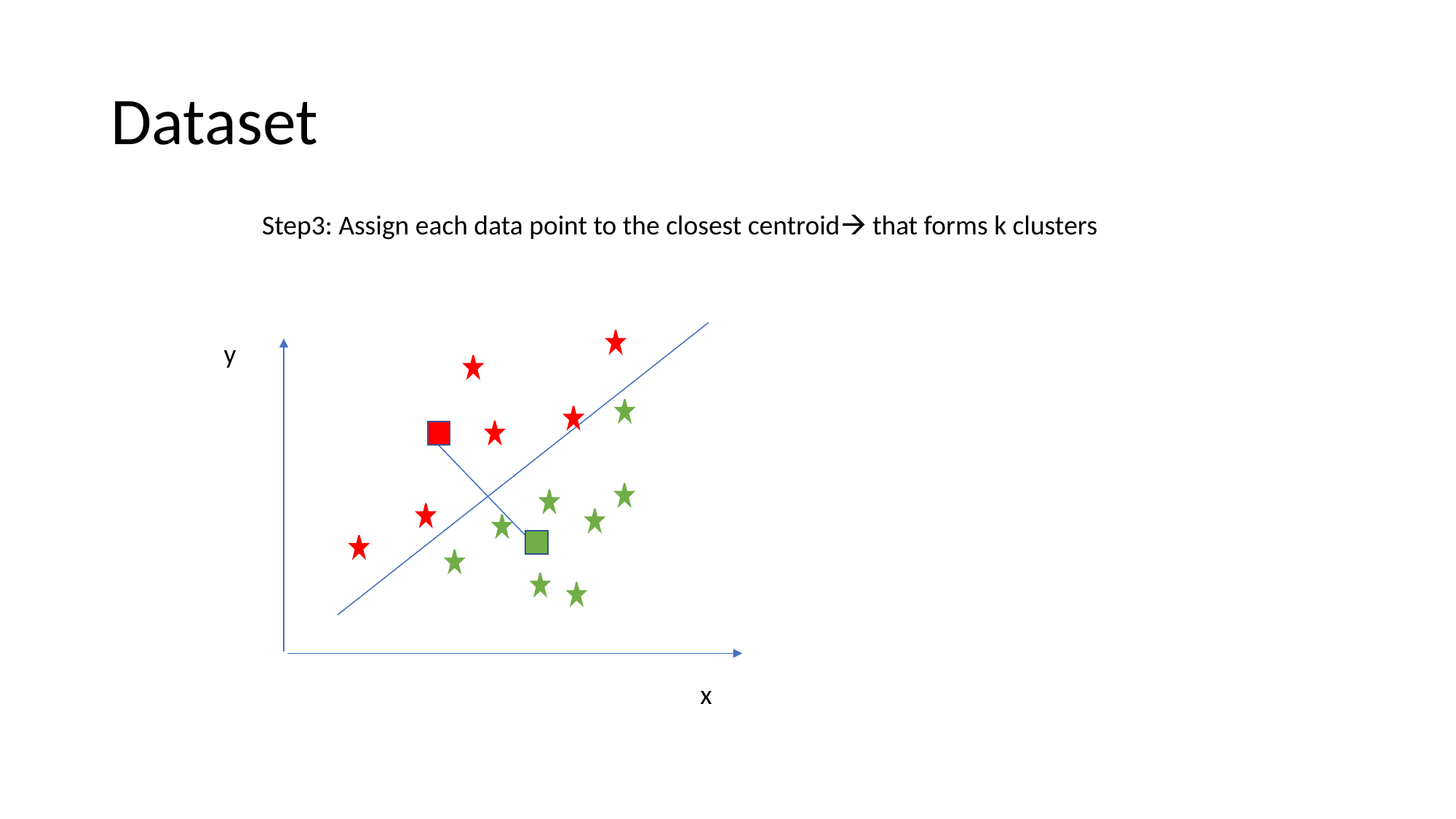

# Dataset
Step3: Assign each data point to the closest centroid🡪 that forms k clusters

y

x